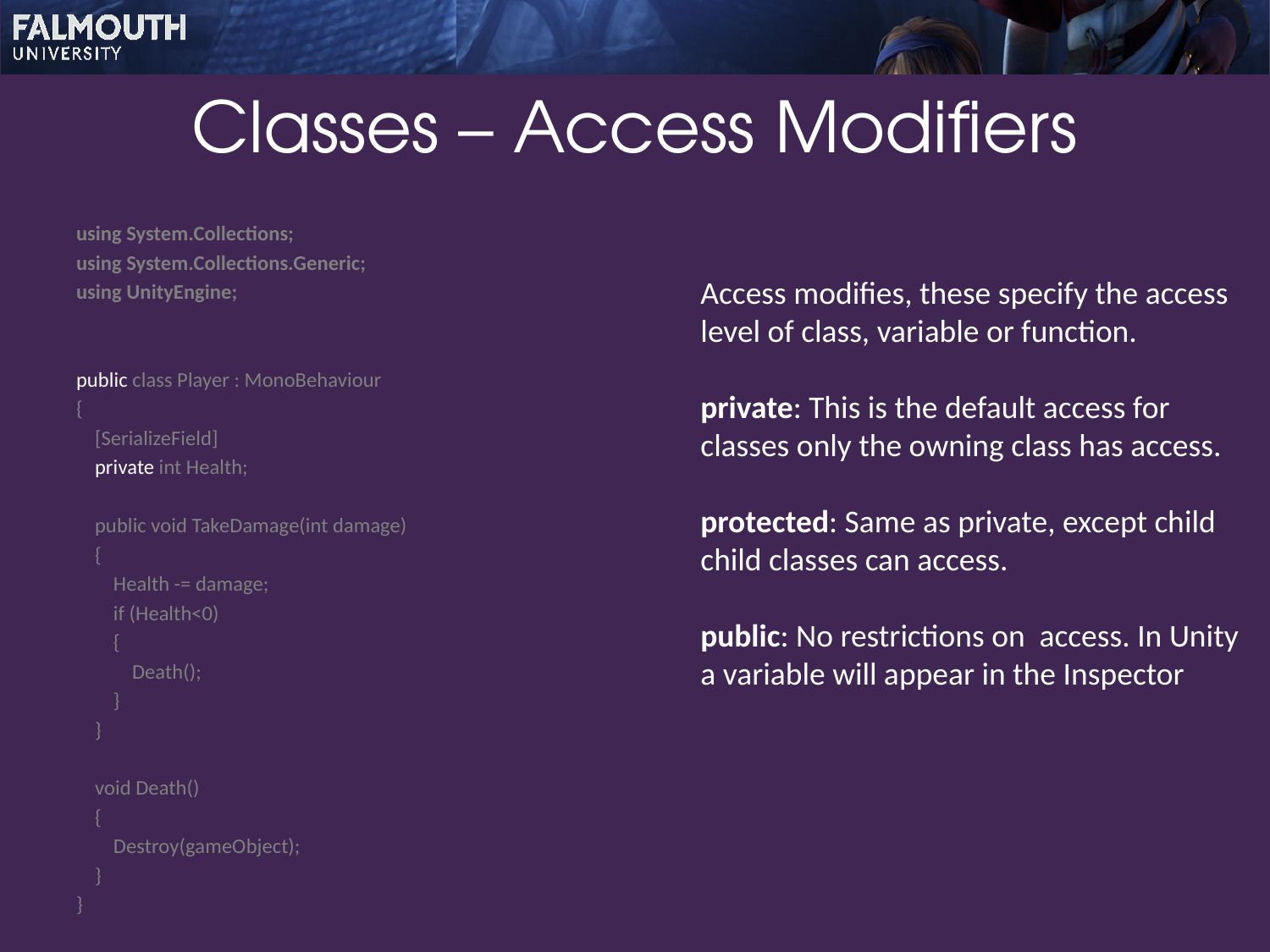

# Classes – Access Modifiers
using System.Collections;
using System.Collections.Generic;
using UnityEngine;

public class Player : MonoBehaviour
{
    [SerializeField]
    private int Health;

    public void TakeDamage(int damage)
    {
        Health -= damage;
        if (Health<0)
        {
            Death();
        }
    }

    void Death()
    {
        Destroy(gameObject);
    }
}
Access modifies, these specify the access
level of class, variable or function.

private: This is the default access for
classes only the owning class has access.

protected: Same as private, except child
child classes can access.

public: No restrictions on  access. In Unity
a variable will appear in the Inspector